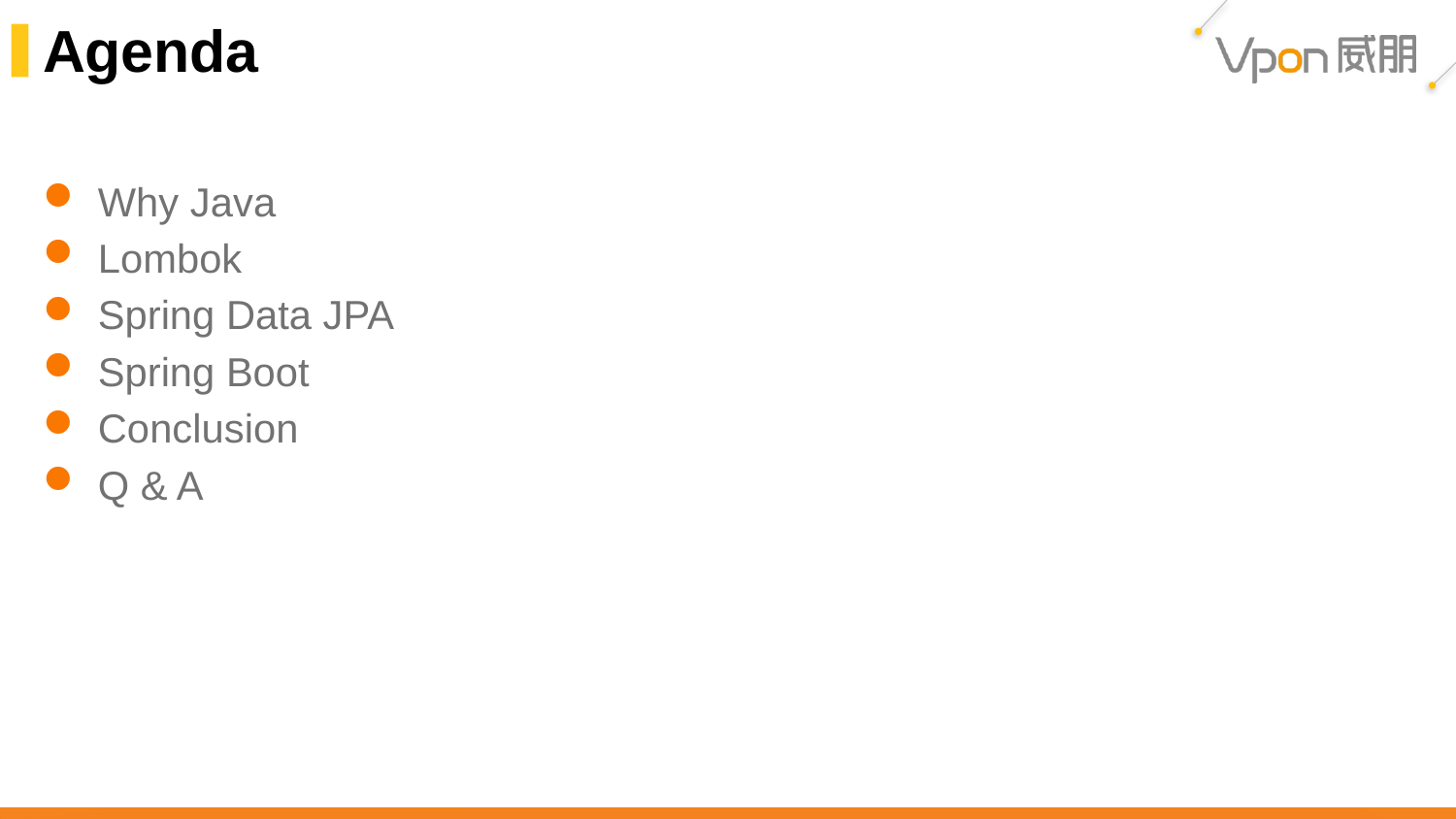

# Agenda

Why Java
Lombok
Spring Data JPA
Spring Boot
Conclusion
Q & A